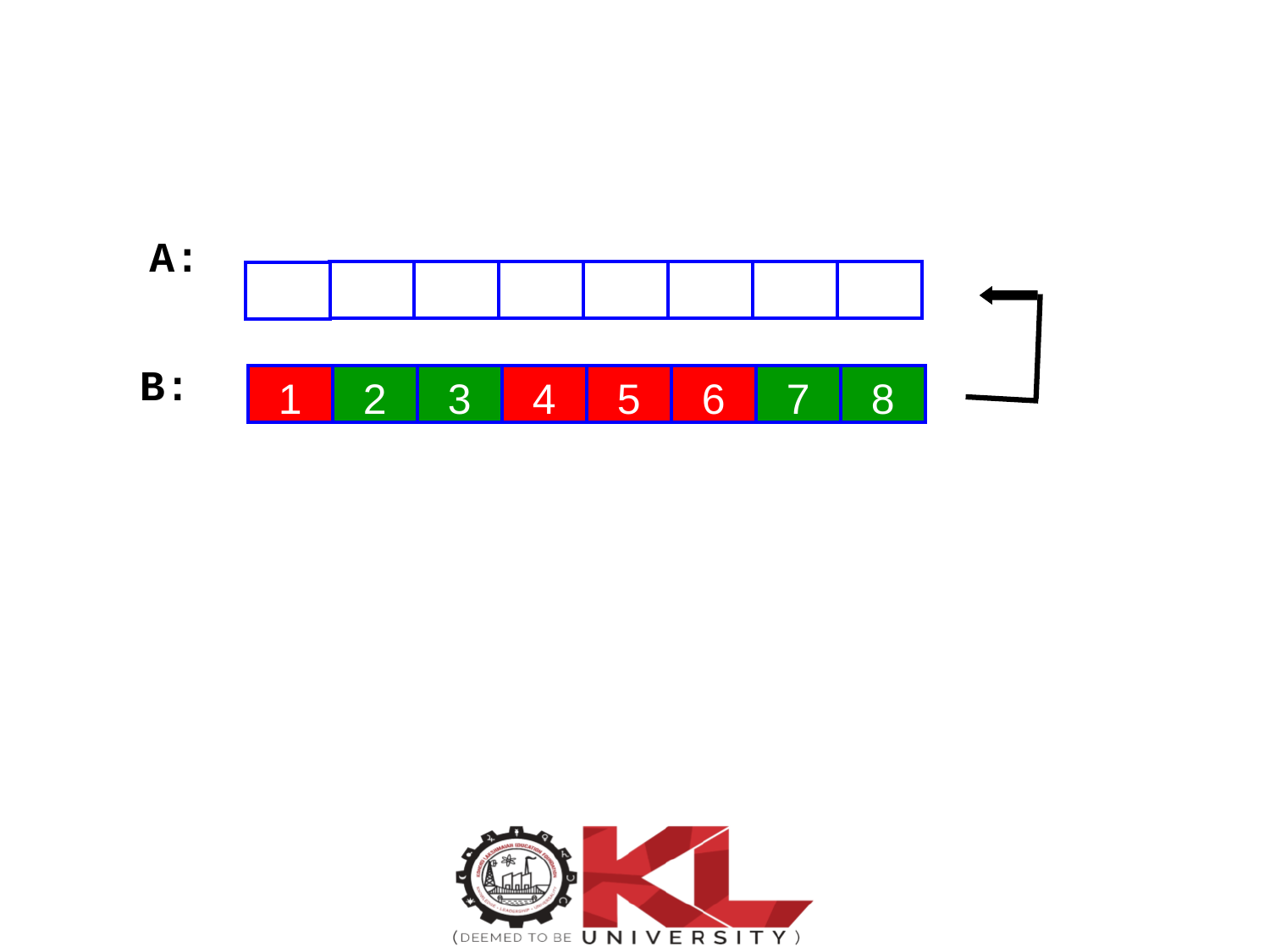

A:
5
15
28
30
6
10
14
5

B:
1
2
3
4
5
6
7
8